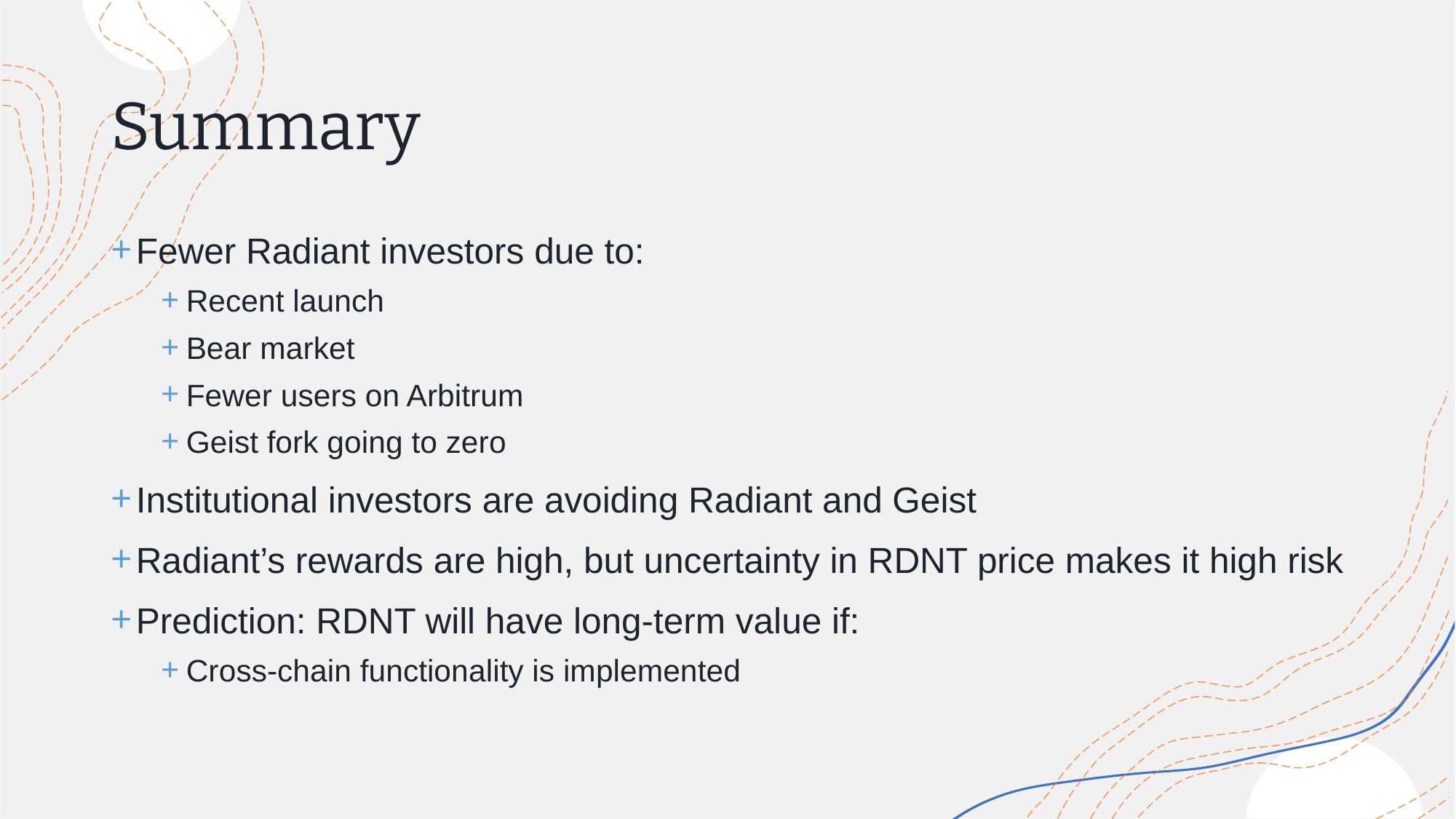

# Summary
Fewer Radiant investors due to:
Recent launch
Bear market
Fewer users on Arbitrum
Geist fork going to zero
Institutional investors are avoiding Radiant and Geist
Radiant’s rewards are high, but uncertainty in RDNT price makes it high risk
Prediction: RDNT will have long-term value if:
Cross-chain functionality is implemented